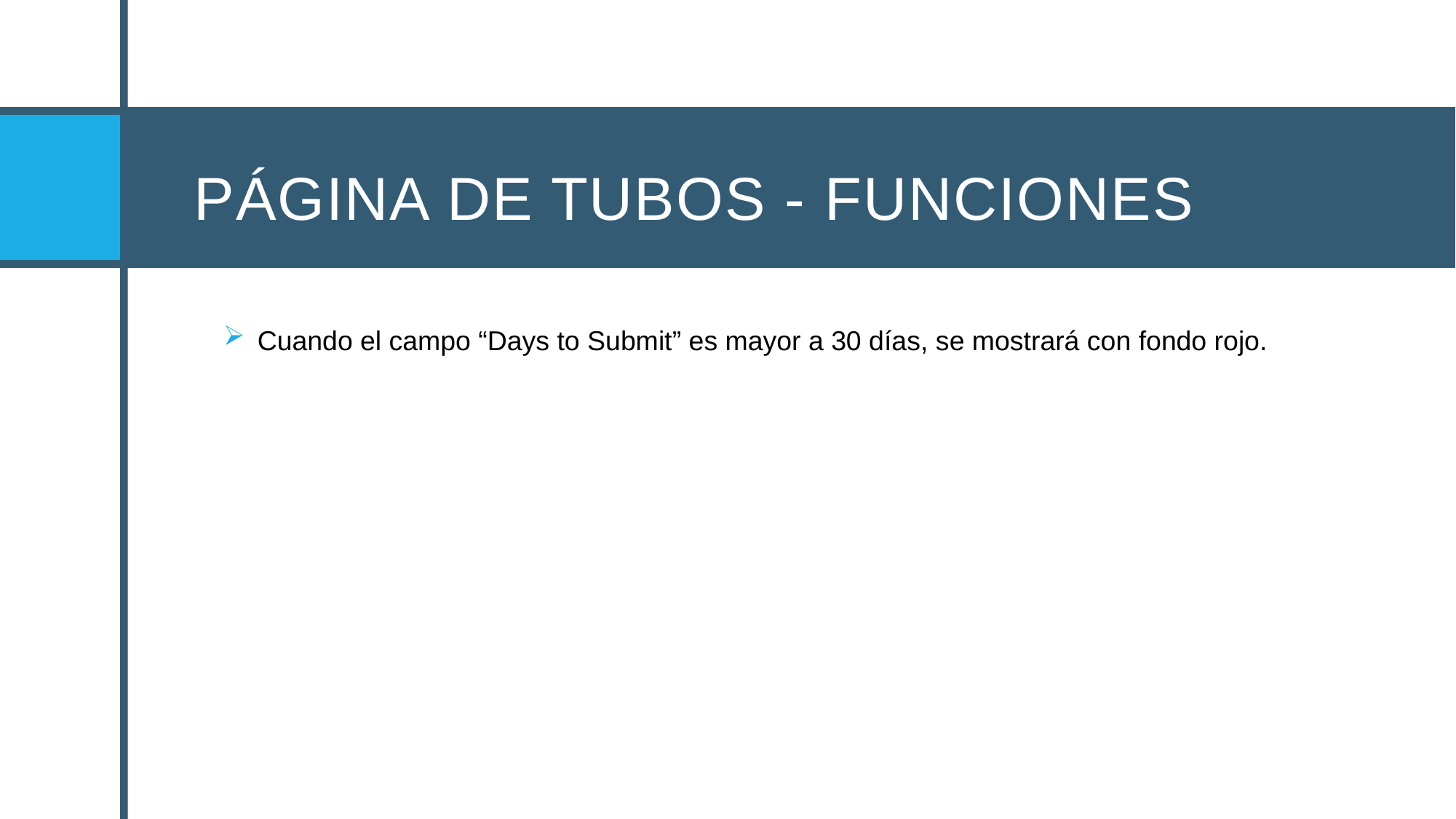

# Página de Tubos - Funciones
Cuando el campo “Days to Submit” es mayor a 30 días, se mostrará con fondo rojo.